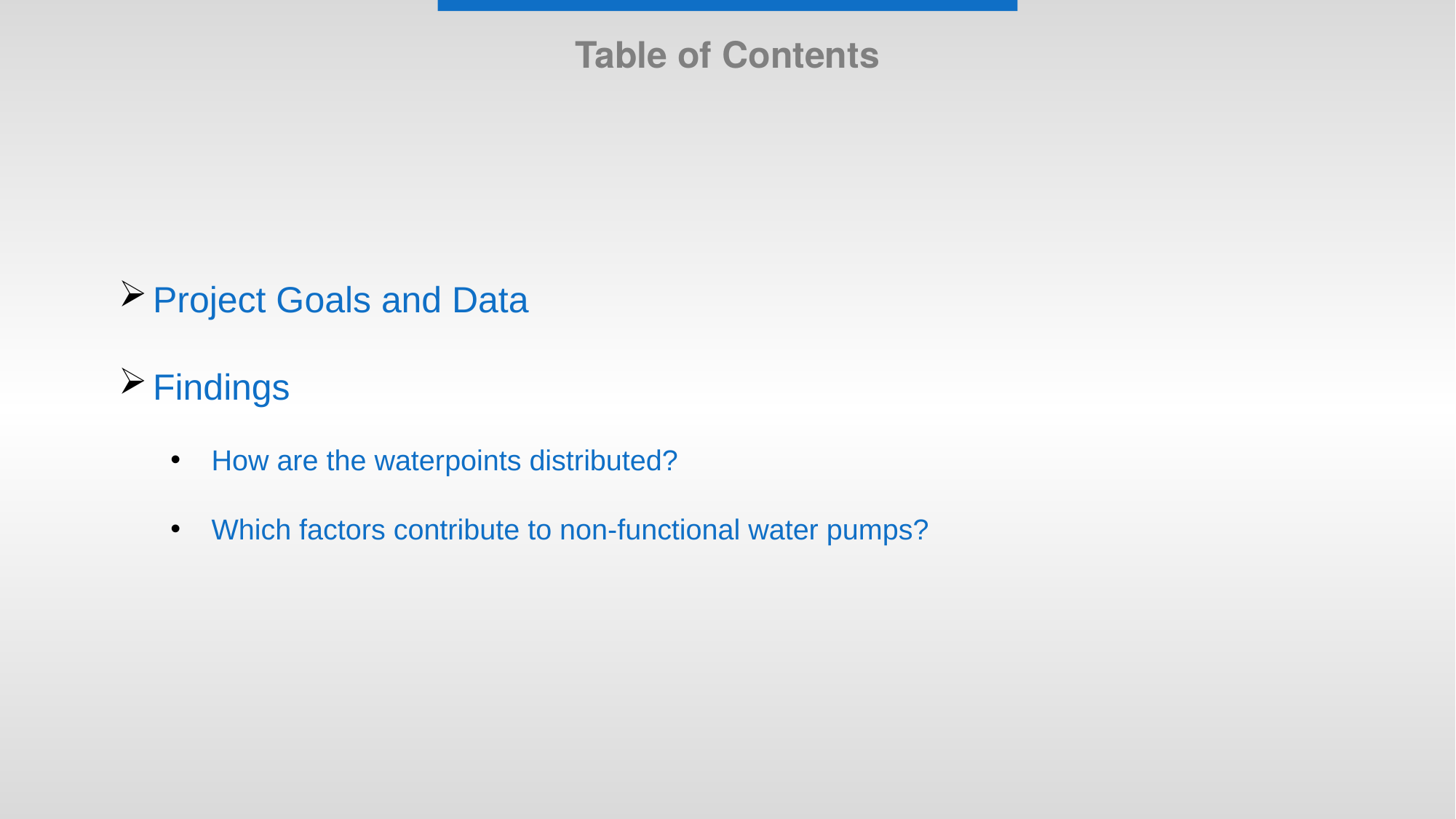

Table of Contents
Project Goals and Data
Findings
How are the waterpoints distributed?
Which factors contribute to non-functional water pumps?